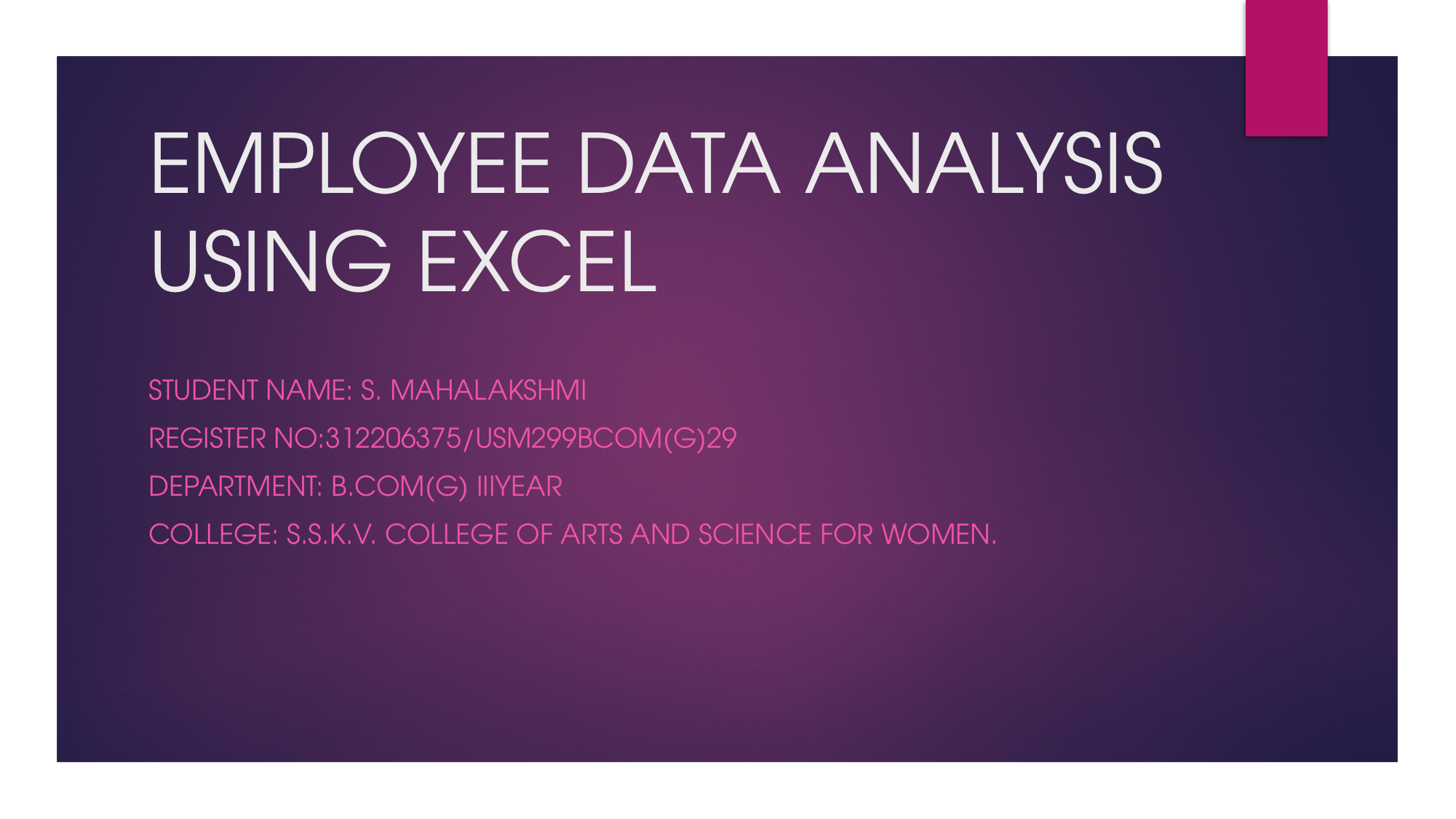

# EMPLOYEE DATA ANALYSIS USING EXCEL
STUDENT NAME: S. MAHALAKSHMI
REGISTER NO:312206375/usm299bcom(g)29
DEPARTMENT: B.COM(G) IIIYEAR
COLLEGE: S.S.K.V. COLLEGE OF ARTS AND SCIENCE FOR WOMEN.